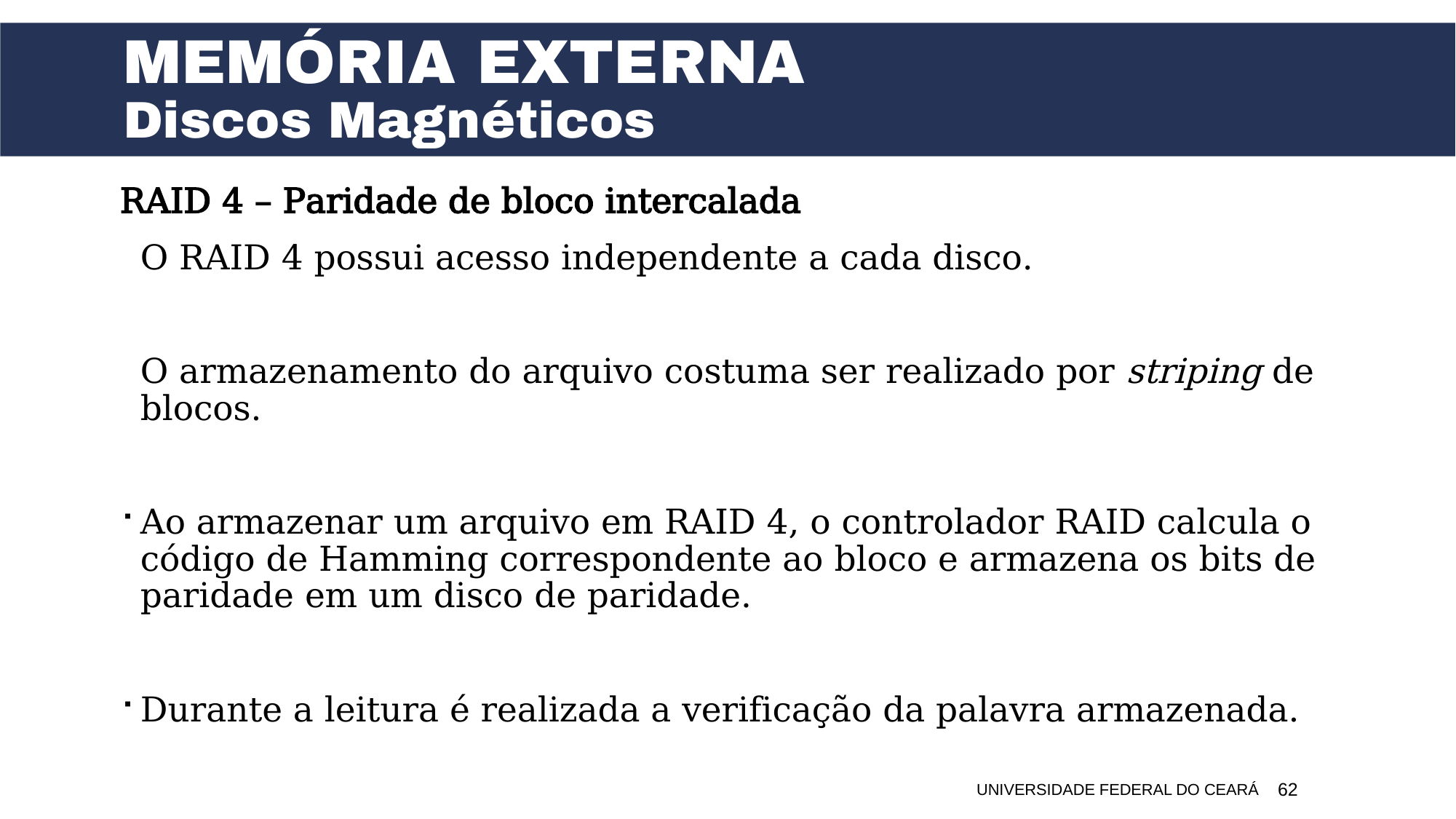

# Memória Externa Discos Magnéticos
RAID 4 – Paridade de bloco intercalada
O RAID 4 possui acesso independente a cada disco.

O armazenamento do arquivo costuma ser realizado por striping de blocos.

Ao armazenar um arquivo em RAID 4, o controlador RAID calcula o código de Hamming correspondente ao bloco e armazena os bits de paridade em um disco de paridade.

Durante a leitura é realizada a verificação da palavra armazenada.

UNIVERSIDADE FEDERAL DO CEARÁ
62